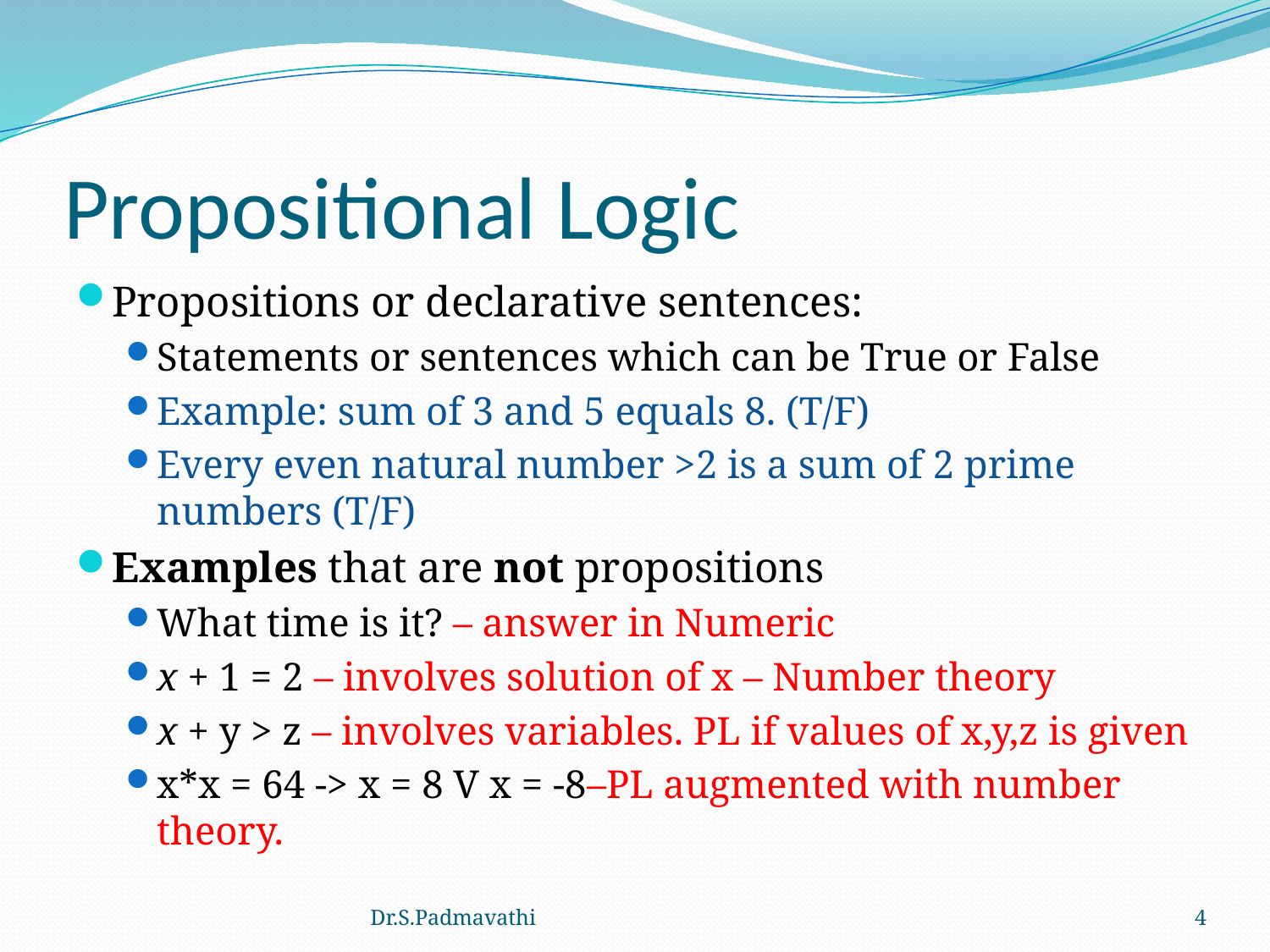

# Propositional Logic
Propositions or declarative sentences:
Statements or sentences which can be True or False
Example: sum of 3 and 5 equals 8. (T/F)
Every even natural number >2 is a sum of 2 prime numbers (T/F)
Examples that are not propositions
What time is it? – answer in Numeric
x + 1 = 2 – involves solution of x – Number theory
x + y > z – involves variables. PL if values of x,y,z is given
x*x = 64 -> x = 8 V x = -8–PL augmented with number theory.
Dr.S.Padmavathi
4